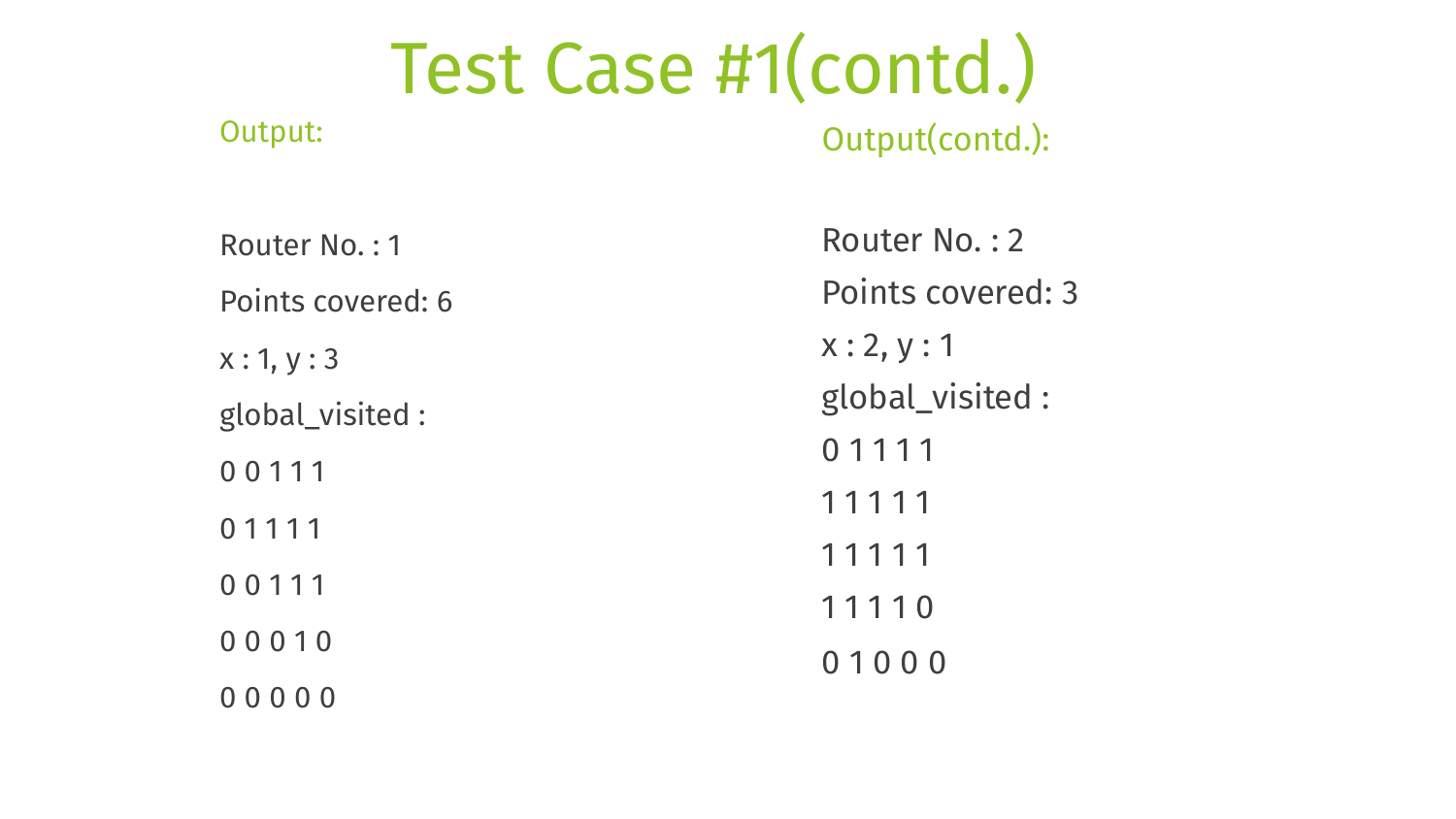

Test Case #1(contd.)
Output:

Router No. : 1
Points covered: 6
x : 1, y : 3
global_visited :
0 0 1 1 1
0 1 1 1 1
0 0 1 1 1
0 0 0 1 0
0 0 0 0 0

Output(contd.):

Router No. : 2
Points covered: 3
x : 2, y : 1
global_visited :
0 1 1 1 1
1 1 1 1 1
1 1 1 1 1
1 1 1 1 0
0 1 0 0 0